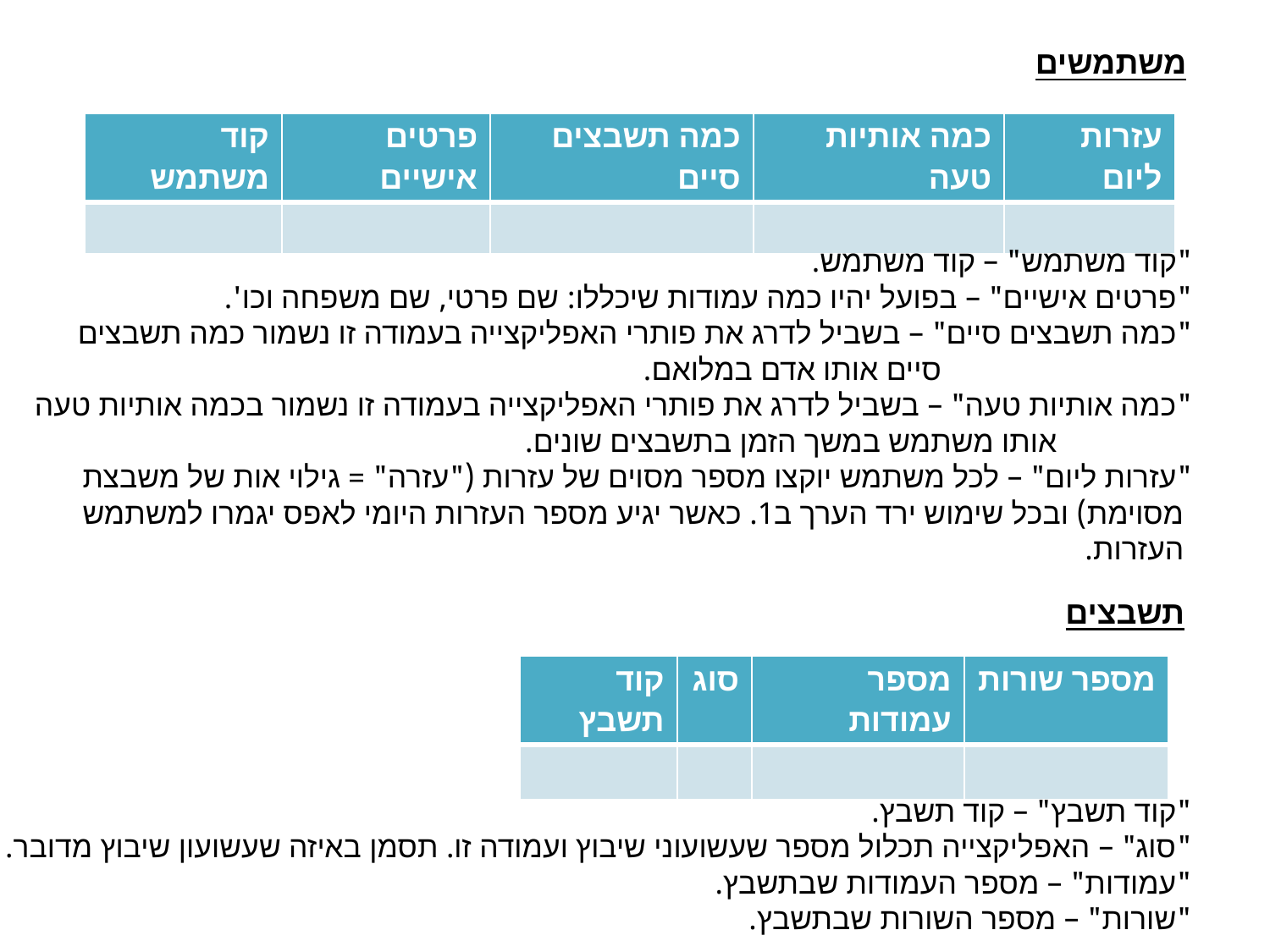

משתמשים
| קוד משתמש | פרטים אישיים | כמה תשבצים סיים | כמה אותיות טעה | עזרות ליום |
| --- | --- | --- | --- | --- |
|  |  |  |  |  |
"קוד משתמש" – קוד משתמש.
"פרטים אישיים" – בפועל יהיו כמה עמודות שיכללו: שם פרטי, שם משפחה וכו'.
"כמה תשבצים סיים" – בשביל לדרג את פותרי האפליקצייה בעמודה זו נשמור כמה תשבצים
                                סיים אותו אדם במלואם.
"כמה אותיות טעה" – בשביל לדרג את פותרי האפליקצייה בעמודה זו נשמור בכמה אותיות טעה
		 אותו משתמש במשך הזמן בתשבצים שונים.
"עזרות ליום" – לכל משתמש יוקצו מספר מסוים של עזרות ("עזרה" = גילוי אות של משבצת
 מסוימת) ובכל שימוש ירד הערך ב1. כאשר יגיע מספר העזרות היומי לאפס יגמרו למשתמש
 העזרות.
תשבצים
| קוד תשבץ | סוג | מספר עמודות | מספר שורות |
| --- | --- | --- | --- |
|  |  |  |  |
"קוד תשבץ" – קוד תשבץ.
"סוג" – האפליקצייה תכלול מספר שעשועוני שיבוץ ועמודה זו. תסמן באיזה שעשועון שיבוץ מדובר.
"עמודות" – מספר העמודות שבתשבץ.
"שורות" – מספר השורות שבתשבץ.